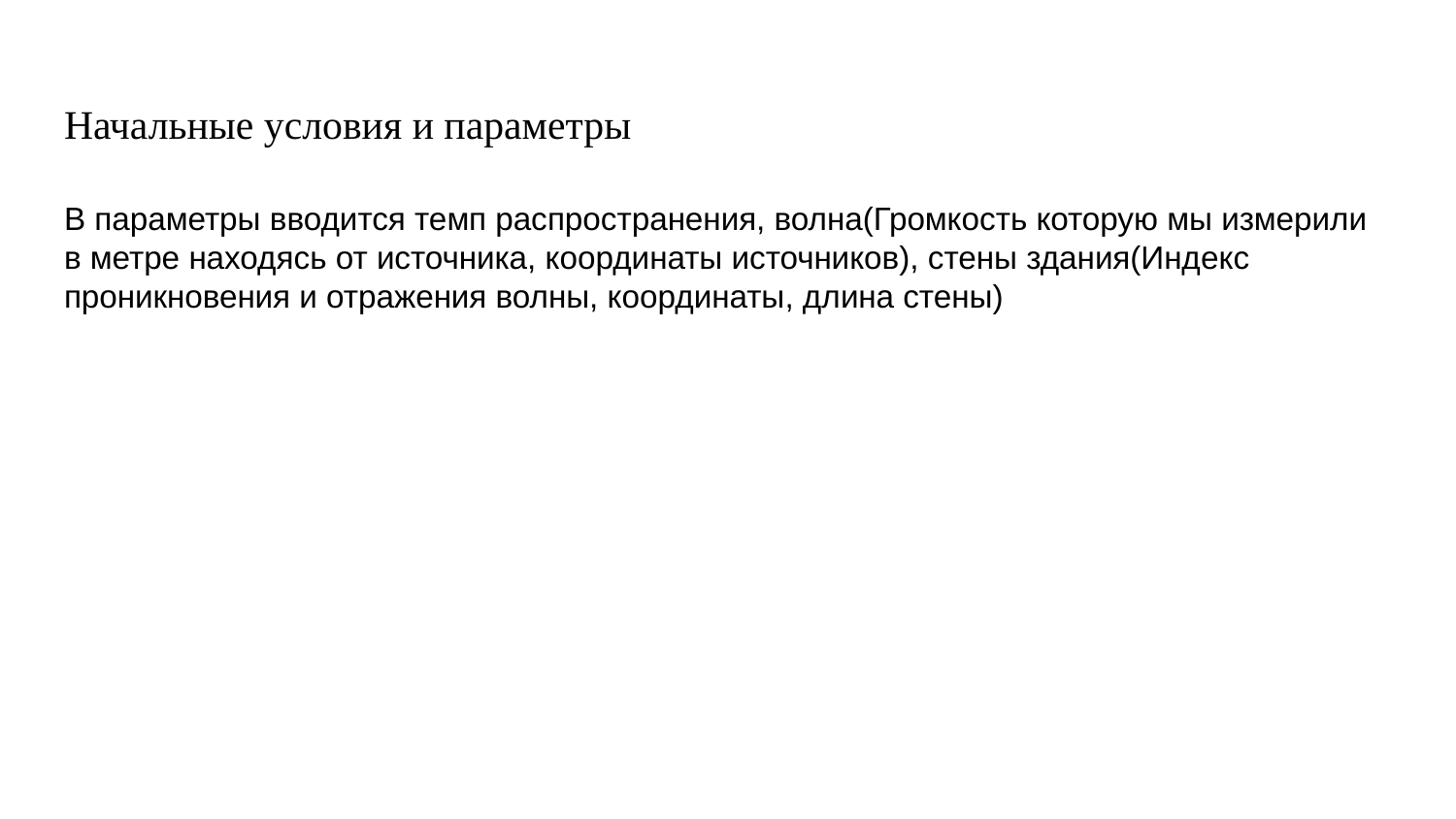

# Начальные условия и параметры
В параметры вводится темп распространения, волна(Громкость которую мы измерили в метре находясь от источника, координаты источников), стены здания(Индекс проникновения и отражения волны, координаты, длина стены)